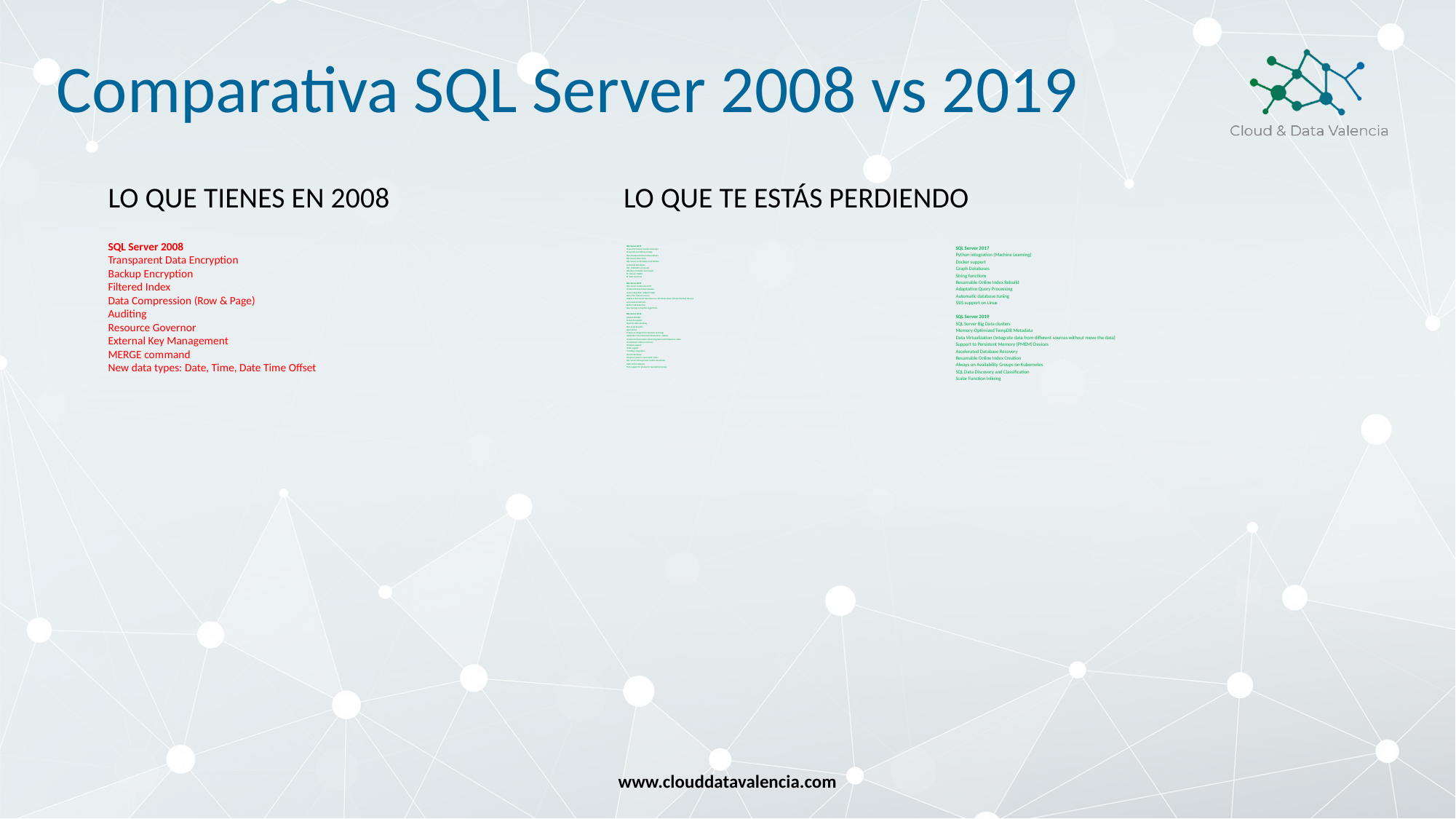

# Comparativa SQL Server 2008 vs 2019
LO QUE TE ESTÁS PERDIENDO
LO QUE TIENES EN 2008
SQL Server 2008
Transparent Data Encryption
Backup Encryption
Filtered Index
Data Compression (Row & Page)
Auditing
Resource Governor
External Key Management
MERGE command
New data types: Date, Time, Date Time Offset

SQL Server 2012
AlwaysOn Failover Cluster Instances
AlwaysOn Availability Groups
Non-Clustered Columnstore Indexes
SQL Server Data Tools
SQL Server on Windows Core Edition
Contained Databases
TRY_CONVERT command
Windows FileTable commands
BI: Tabular Models
BI: DAX Functions

SQL Server 2014
SQL Server In-Memory OLTP
Clustered Columnstore Indexes
Azure Integration (Hybrid Cloud)
Data Files stored in Azure
Deploy a SQL Server Database to a Windows Azure Virtual Machine Wizard
Incremental Statistics
Buffer Pool Extension
New backup encryption algorithms

SQL Server 2016
LINUX SUPPORT
Always Encrypted
Dynamic Data Masking
Row Level Security
Query Store
R Services integration (Machine Learning)
Updatable Non-Clustered Columnstore Indexes
Clustered Columnstore index integration with Rowstore index
Columnstore index in memory
Polybase support
JSON support
Traceflag integration
Stretch database
Temporal (system-versioned) tables
SQL Server Management Studio standalone
SSRS Mobile Reports
SSIS support for AlwaysOn Availability Groups

SQL Server 2017
Python integration (Machine Learning)
Docker support
Graph Databases
String functions
Resumable Online Index Rebuild
Adaptative Query Processing
Automatic database tuning
SSIS support on Linux

SQL Server 2019
SQL Server Big Data clusters
Memory-Optimized TempDB Metadata
Data Virtualization (Integrate data from different sources without move the data)
Support to Persistent Memory (PMEM) Devices
Accelerated Database Recovery
Resumable Online Index Creation
Always on Availability Groups on Kubernetes
SQL Data Discovery and Classification
Scalar Function Inlining